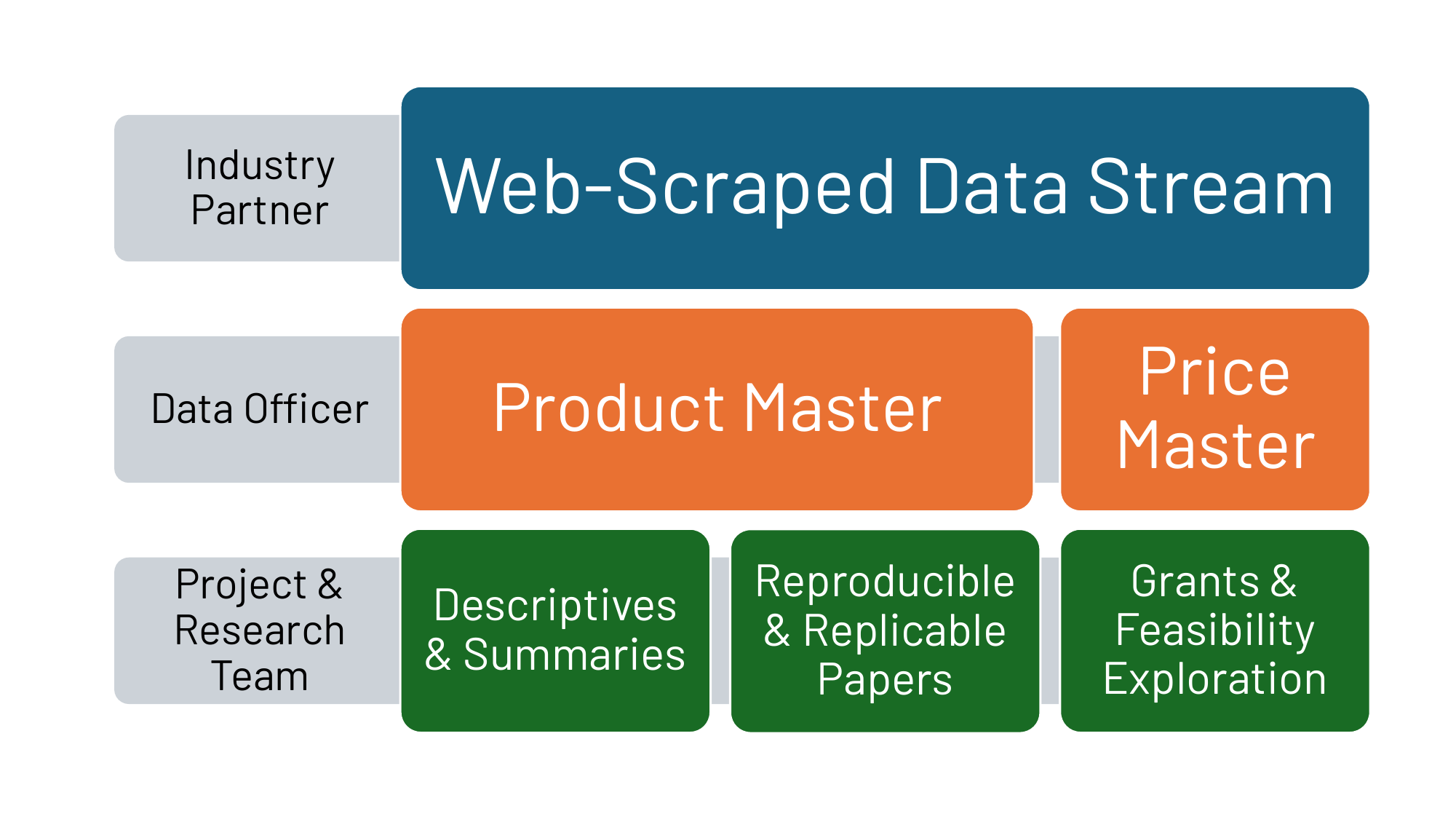

Web-Scraped Data Stream
Product Master
Price Master
Descriptives & Summaries
Grants & Feasibility Exploration
Reproducible & Replicable Papers

Industry Partner

Data Officer

Project & Research Team